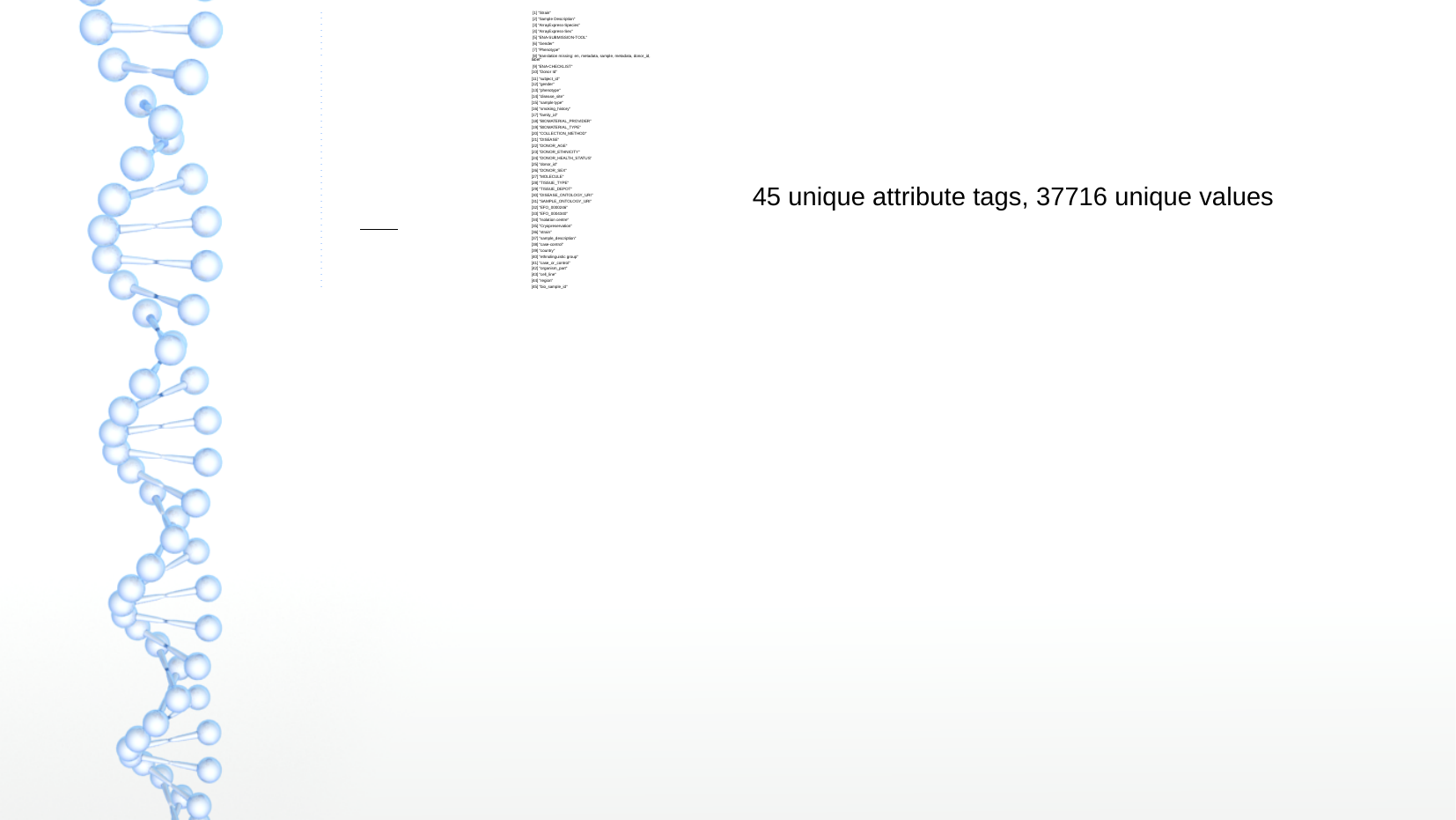

[1] "Strain"
 [2] "Sample Description"
 [3] "ArrayExpress-Species"
 [4] "ArrayExpress-Sex"
 [5] "ENA-SUBMISSION-TOOL"
 [6] "Gender"
 [7] "Phenotype"
 [8] "translation missing: en, metadata, sample, metadata, donor_id, label"
 [9] "ENA-CHECKLIST"
[10] "Donor Id"
[11] "subject_id"
[12] "gender"
[13] "phenotype"
[14] "disease_site"
[15] "sample type"
[16] "smoking_history"
[17] "family_id"
[18] "BIOMATERIAL_PROVIDER"
[19] "BIOMATERIAL_TYPE"
[20] "COLLECTION_METHOD"
[21] "DISEASE"
[22] "DONOR_AGE"
[23] "DONOR_ETHNICITY"
[24] "DONOR_HEALTH_STATUS"
[25] "donor_id"
[26] "DONOR_SEX"
[27] "MOLECULE"
[28] "TISSUE_TYPE"
[29] "TISSUE_DEPOT"
[30] "DISEASE_ONTOLOGY_URI"
[31] "SAMPLE_ONTOLOGY_URI"
[32] "EFO_0000246"
[33] "EFO_0004340"
[34] "Isolation centre"
[35] "Cryopreservation"
[36] "strain"
[37] "sample_description"
[38] "case-control"
[39] "country"
[40] "ethnolinguistic group"
[41] "case_or_control"
[42] "organism_part"
[43] "cell_line"
[44] "region"
[45] "bio_sample_id"
45 unique attribute tags, 37716 unique values